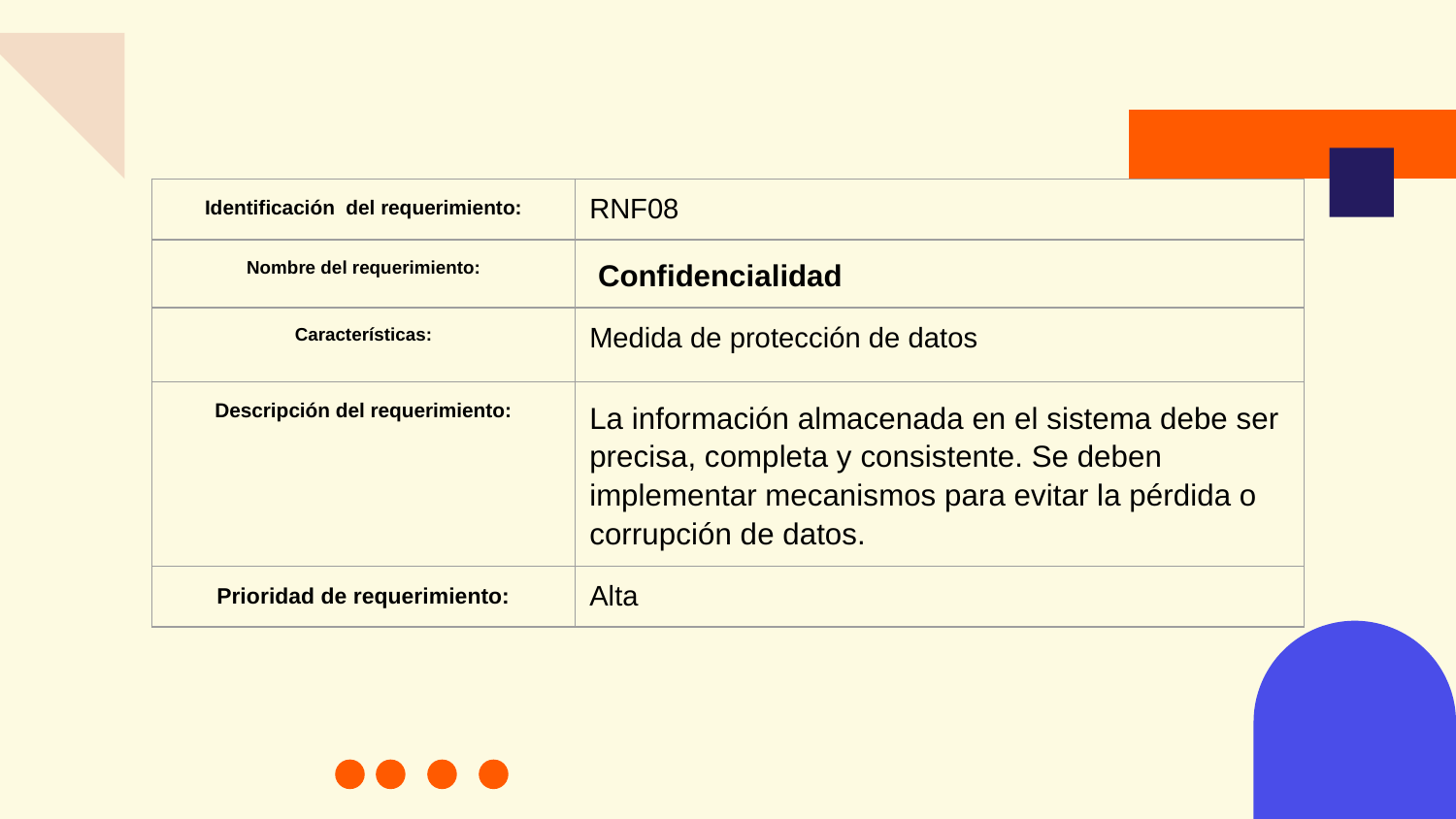

| Identificación del requerimiento: | RNF08 |
| --- | --- |
| Nombre del requerimiento: | Confidencialidad |
| Características: | Medida de protección de datos |
| Descripción del requerimiento: | La información almacenada en el sistema debe ser precisa, completa y consistente. Se deben implementar mecanismos para evitar la pérdida o corrupción de datos. |
| Prioridad de requerimiento: | Alta |